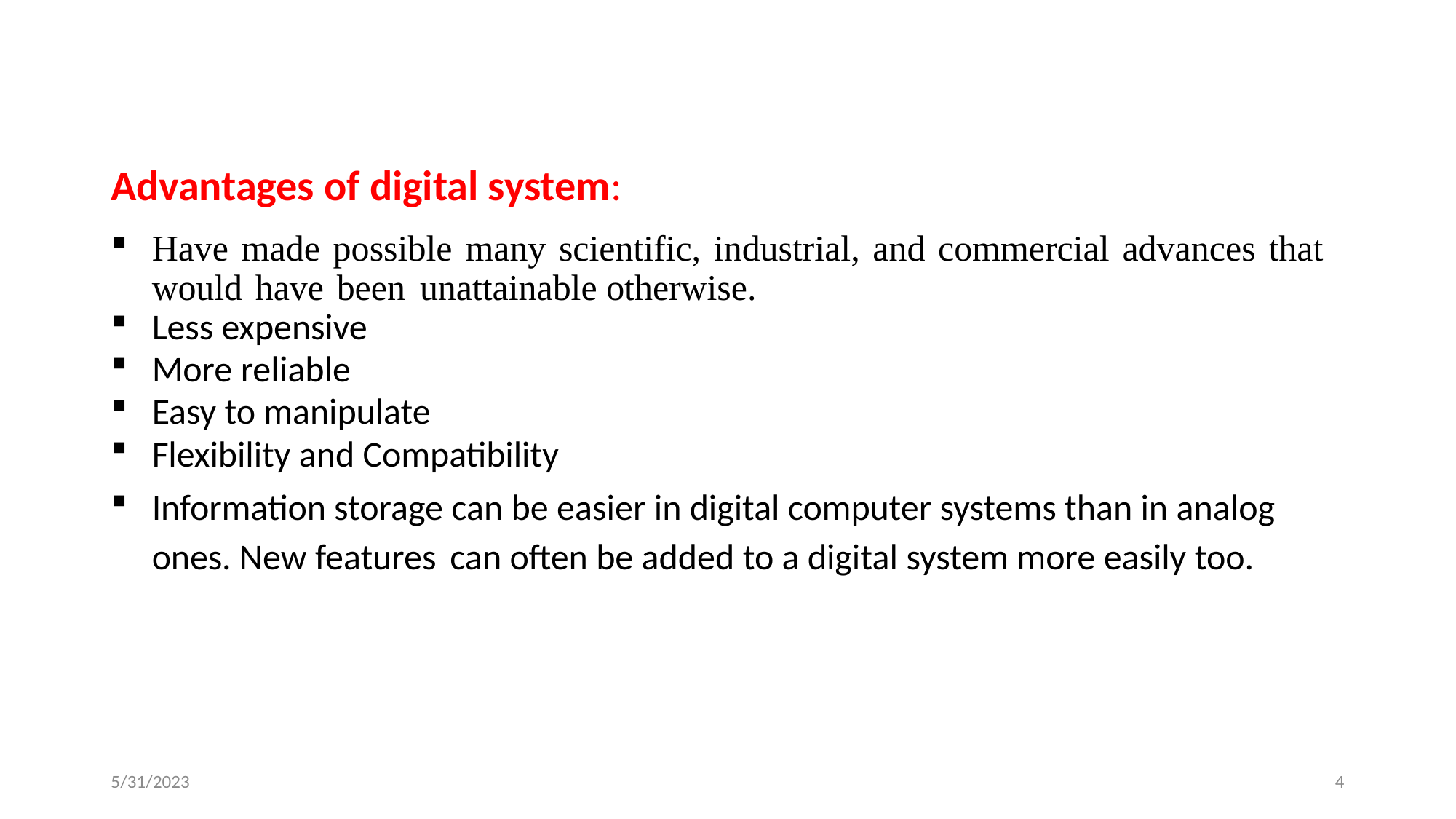

#
Advantages of digital system:

Have made possible many scientific, industrial, and commercial advances that would have been unattainable otherwise.
Less expensive
More reliable
Easy to manipulate
Flexibility and Compatibility
Information storage can be easier in digital computer systems than in analog ones. New features can often be added to a digital system more easily too.

5/31/2023

4